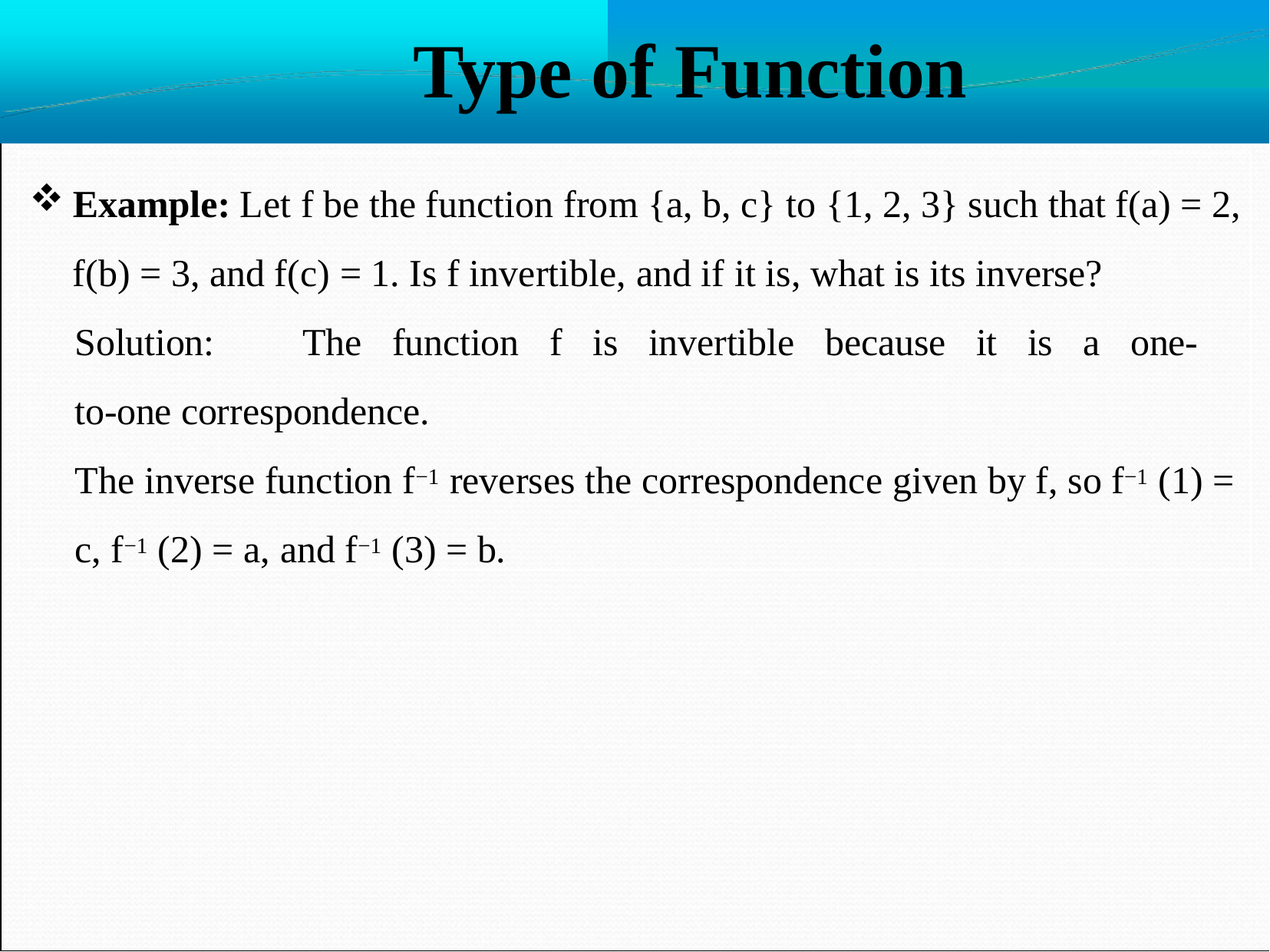

# Type of Function
Example: Let f be the function from {a, b, c} to {1, 2, 3} such that f(a) = 2, f(b) = 3, and f(c) = 1. Is f invertible, and if it is, what is its inverse?
Solution:	The	function	f	is	invertible	because	it	is	a	one-to-one correspondence.
The inverse function f−1 reverses the correspondence given by f, so f−1 (1) = c, f−1 (2) = a, and f−1 (3) = b.